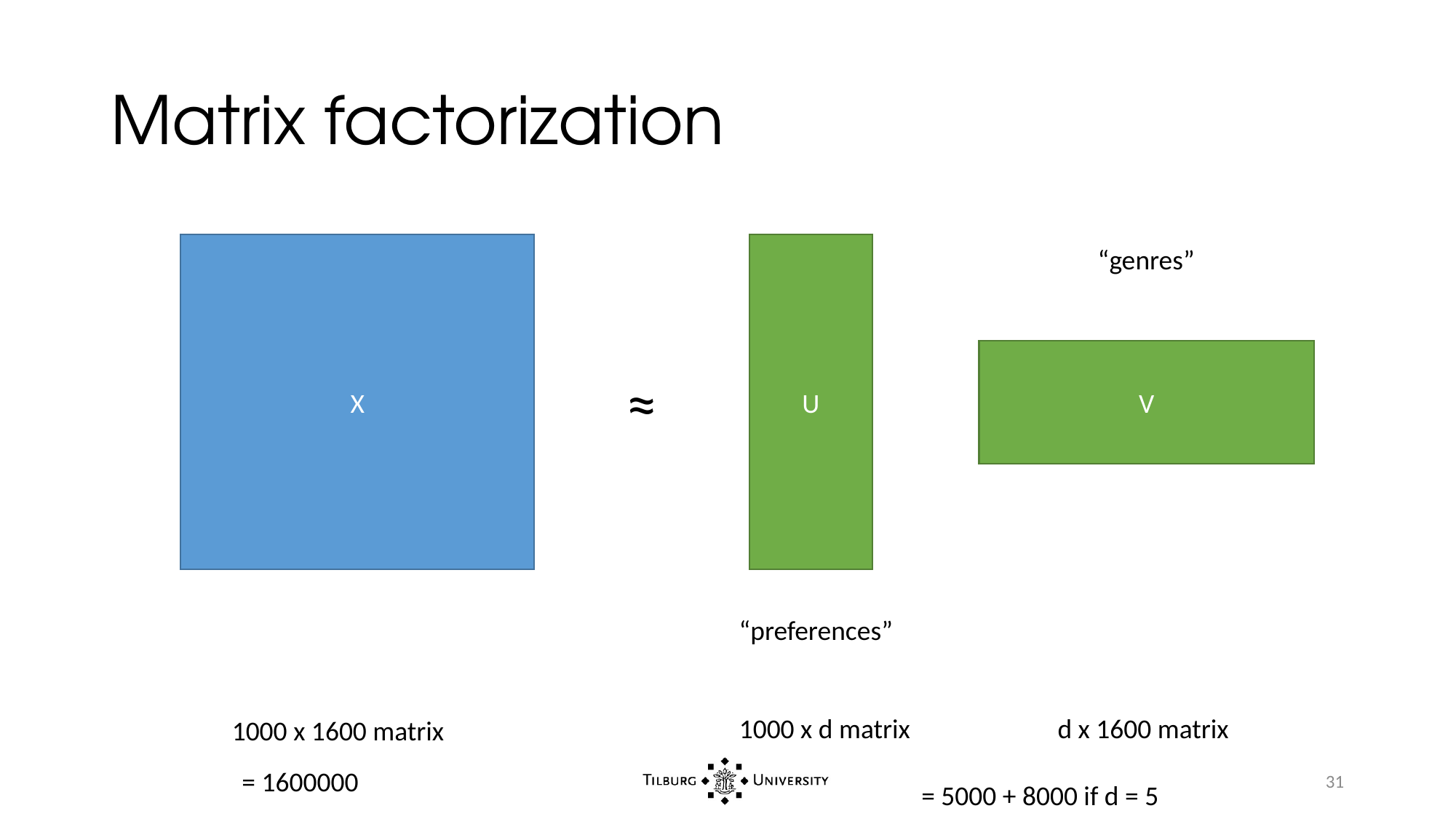

# Matrix factorization
X
U
V
“genres”
≈
“preferences”
1000 x d matrix
d x 1600 matrix
1000 x 1600 matrix
= 1600000
31
= 5000 + 8000 if d = 5